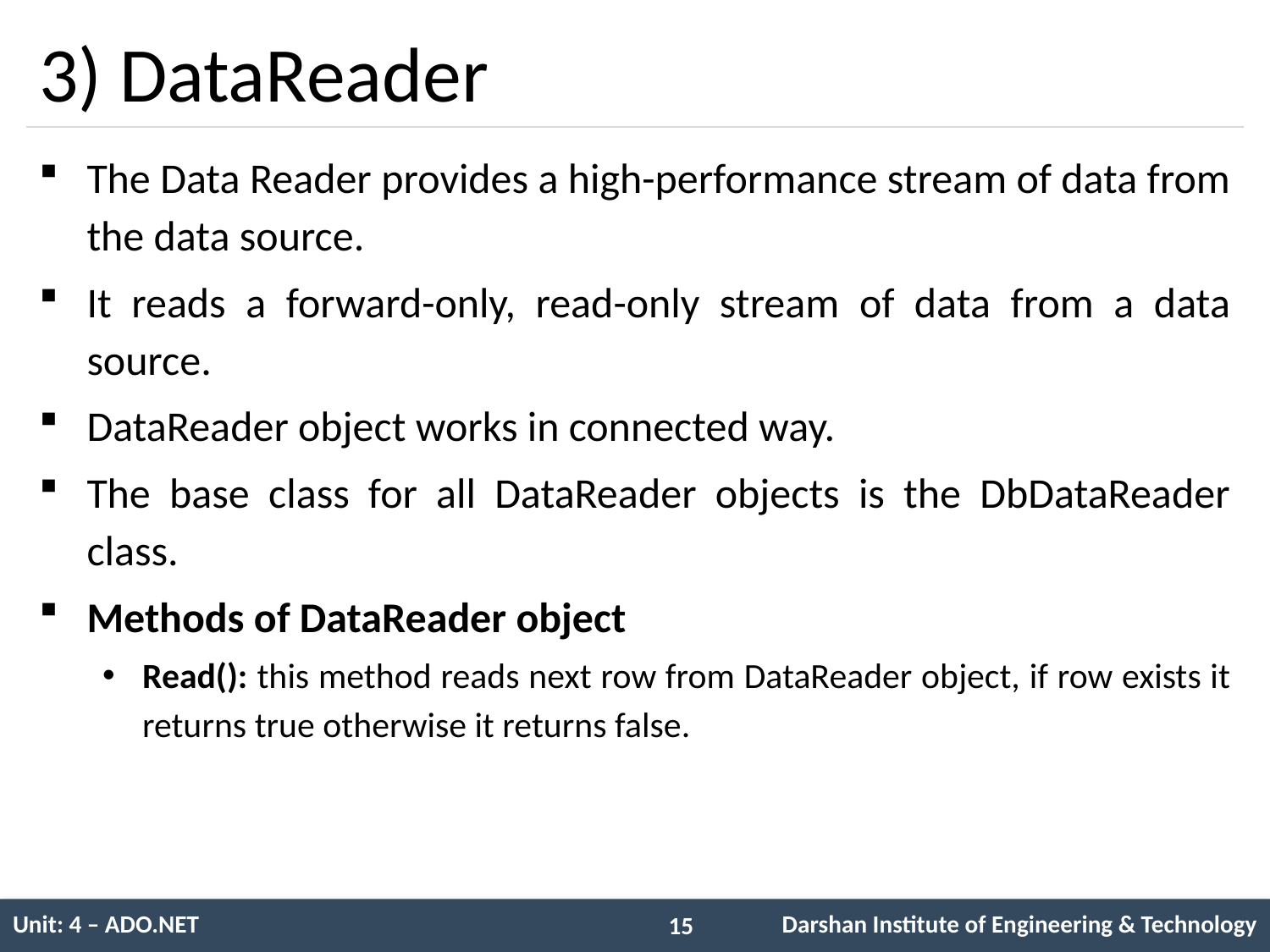

# 3) DataReader
The Data Reader provides a high-performance stream of data from the data source.
It reads a forward-only, read-only stream of data from a data source.
DataReader object works in connected way.
The base class for all DataReader objects is the DbDataReader class.
Methods of DataReader object
Read(): this method reads next row from DataReader object, if row exists it returns true otherwise it returns false.